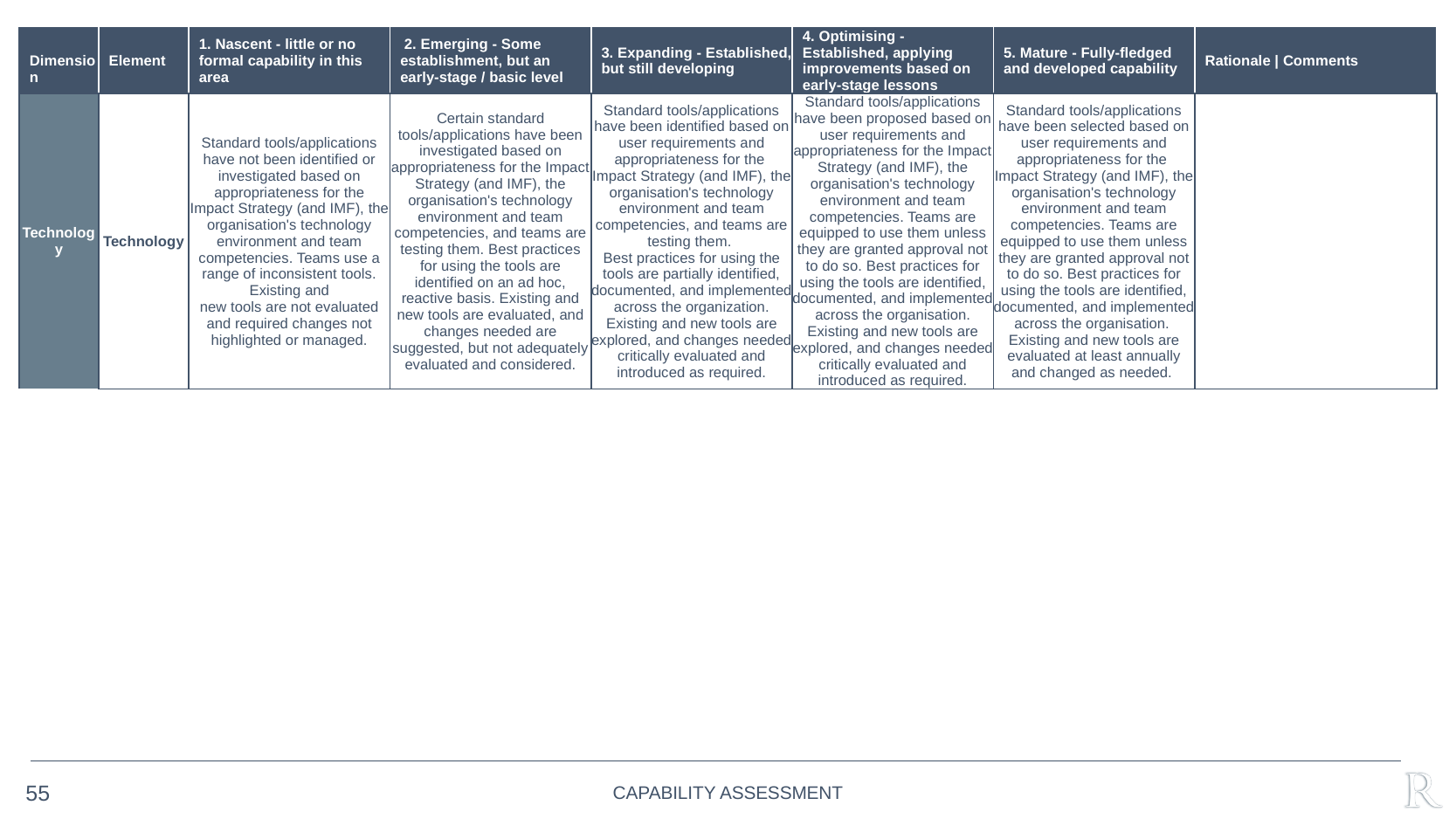

| Dimension | Element | 1. Nascent - little or no formal capability in this area | 2. Emerging - Some establishment, but an early-stage / basic level | 3. Expanding - Established, but still developing | 4. Optimising - Established, applying improvements based on early-stage lessons | 5. Mature - Fully-fledged and developed capability | Rationale | Comments |
| --- | --- | --- | --- | --- | --- | --- | --- |
| Technology | Technology | Standard tools/applications have not been identified or investigated based on appropriateness for the Impact Strategy (and IMF), the organisation's technology environment and team competencies. Teams use a range of inconsistent tools. Existing and new tools are not evaluated and required changes not highlighted or managed. | Certain standard tools/applications have been investigated based on appropriateness for the Impact Strategy (and IMF), the organisation's technology environment and team competencies, and teams are testing them. Best practices for using the tools are identified on an ad hoc, reactive basis. Existing and new tools are evaluated, and changes needed are suggested, but not adequately evaluated and considered. | Standard tools/applications have been identified based on user requirements and appropriateness for the Impact Strategy (and IMF), the organisation's technology environment and team competencies, and teams are testing them. Best practices for using the tools are partially identified, documented, and implemented across the organization. Existing and new tools are explored, and changes needed critically evaluated and introduced as required. | Standard tools/applications have been proposed based on user requirements and appropriateness for the Impact Strategy (and IMF), the organisation's technology environment and team competencies. Teams are equipped to use them unless they are granted approval not to do so. Best practices for using the tools are identified, documented, and implemented across the organisation. Existing and new tools are explored, and changes needed critically evaluated and introduced as required. | Standard tools/applications have been selected based on user requirements and appropriateness for the Impact Strategy (and IMF), the organisation's technology environment and team competencies. Teams are equipped to use them unless they are granted approval not to do so. Best practices for using the tools are identified, documented, and implemented across the organisation. Existing and new tools are evaluated at least annually and changed as needed. |  |
55
CAPABILITY ASSESSMENT